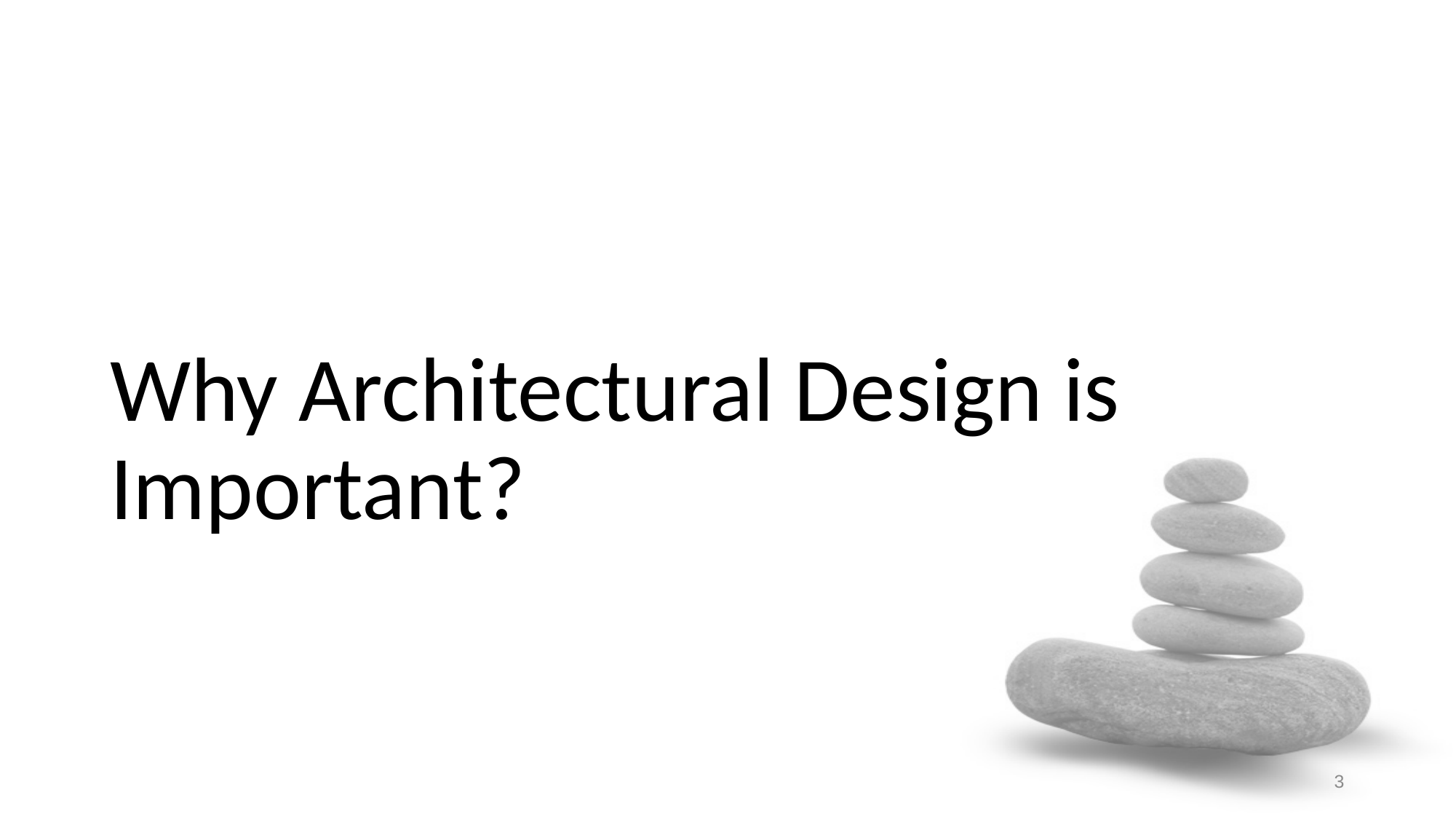

# Why Architectural Design is Important?

3